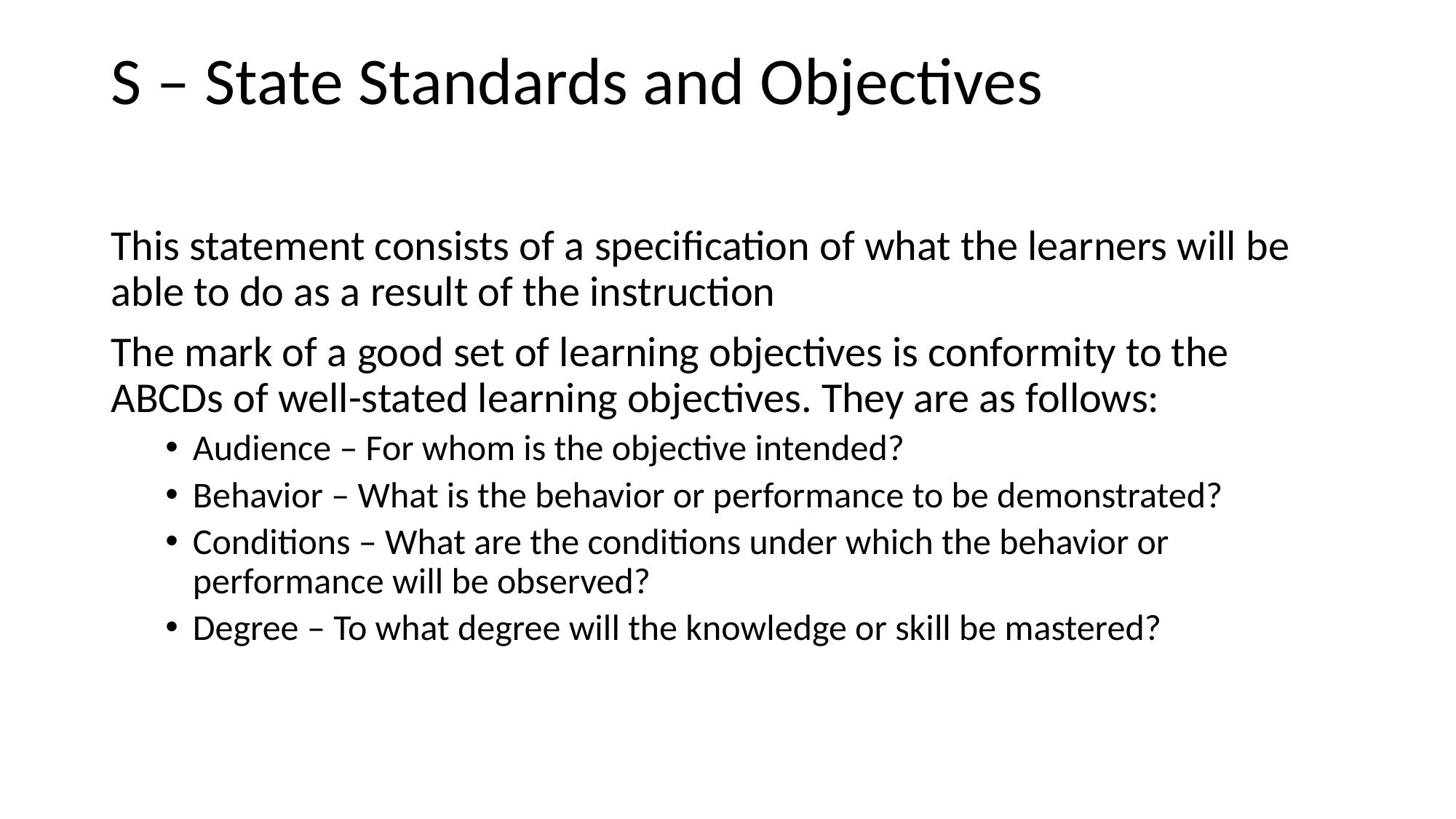

# S – State Standards and Objectives
This statement consists of a specification of what the learners will be able to do as a result of the instruction
The mark of a good set of learning objectives is conformity to the ABCDs of well-stated learning objectives. They are as follows:
Audience – For whom is the objective intended?
Behavior – What is the behavior or performance to be demonstrated?
Conditions – What are the conditions under which the behavior or performance will be observed?
Degree – To what degree will the knowledge or skill be mastered?